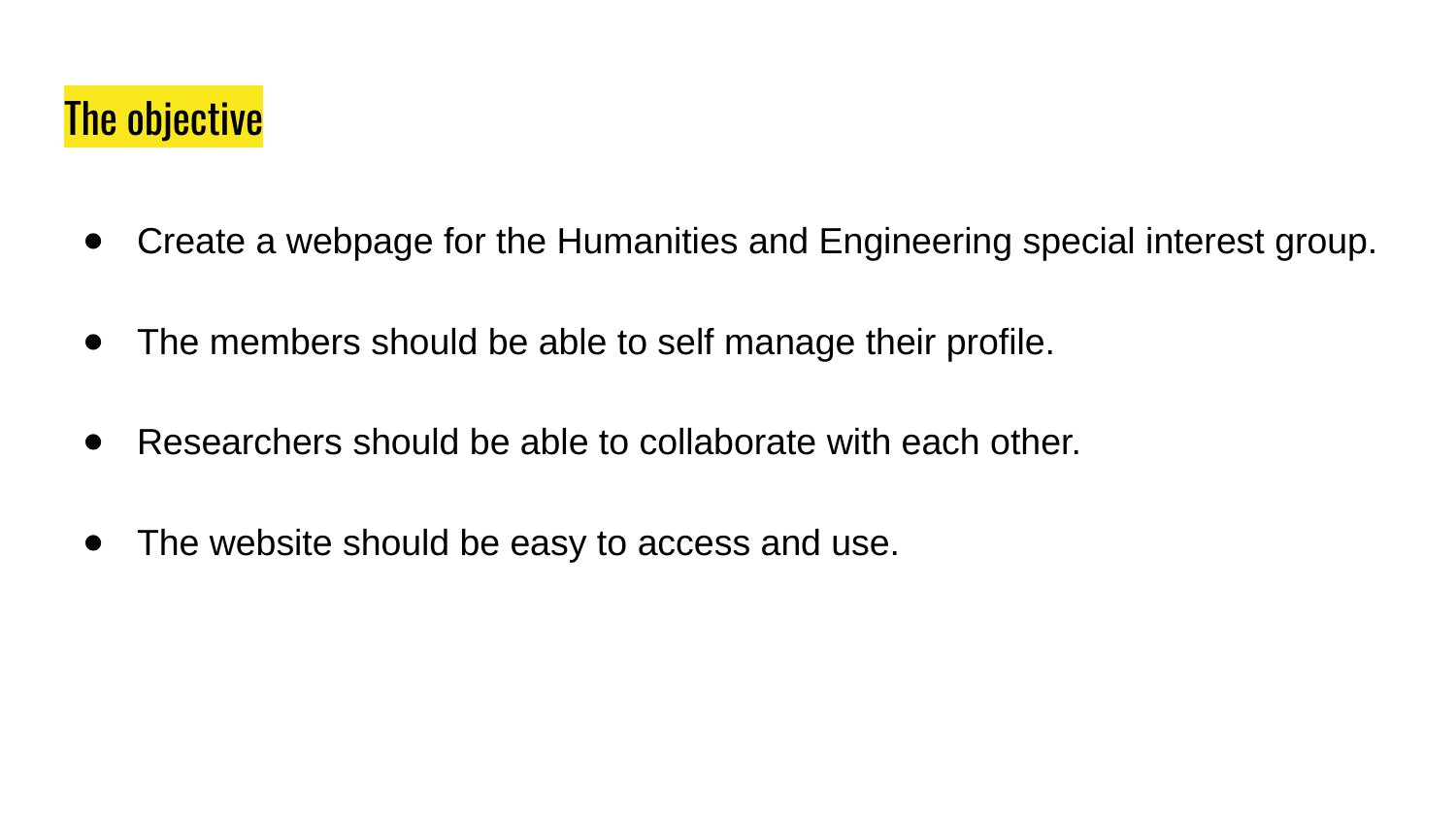

# The objective
Create a webpage for the Humanities and Engineering special interest group.

The members should be able to self manage their profile.

Researchers should be able to collaborate with each other.

The website should be easy to access and use.